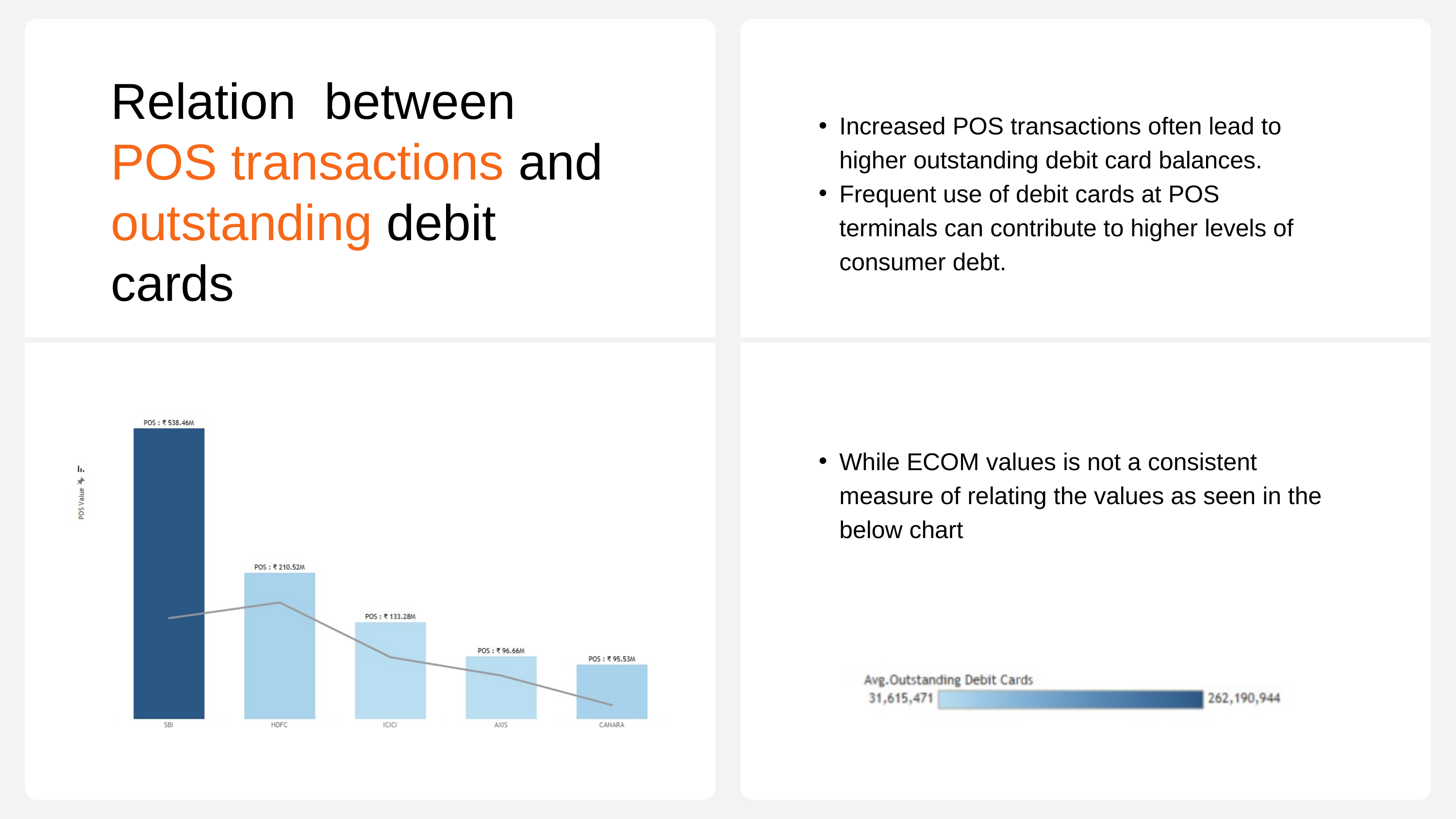

|  | Relation between POS transactions and outstanding debit cards |  |
| --- | --- | --- |
|  |  |  |
| --- | --- | --- |
|  |  |  |
Increased POS transactions often lead to higher outstanding debit card balances.
Frequent use of debit cards at POS terminals can contribute to higher levels of consumer debt.

While ECOM values is not a consistent measure of relating the values as seen in the below chart